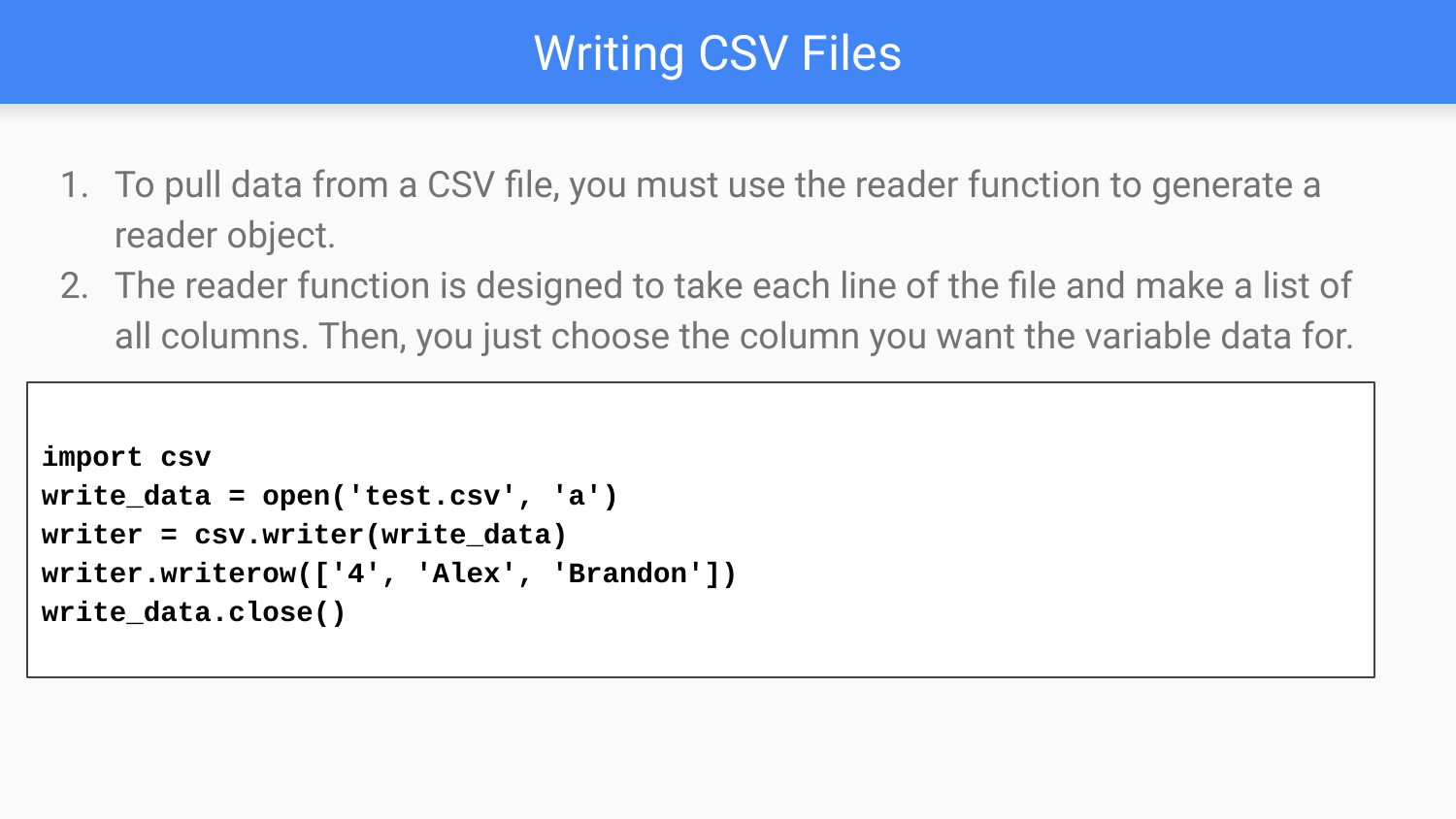

# Writing CSV Files
To pull data from a CSV file, you must use the reader function to generate a reader object.
The reader function is designed to take each line of the file and make a list of all columns. Then, you just choose the column you want the variable data for.
import csv
write_data = open('test.csv', 'a')
writer = csv.writer(write_data)
writer.writerow(['4', 'Alex', 'Brandon'])
write_data.close()